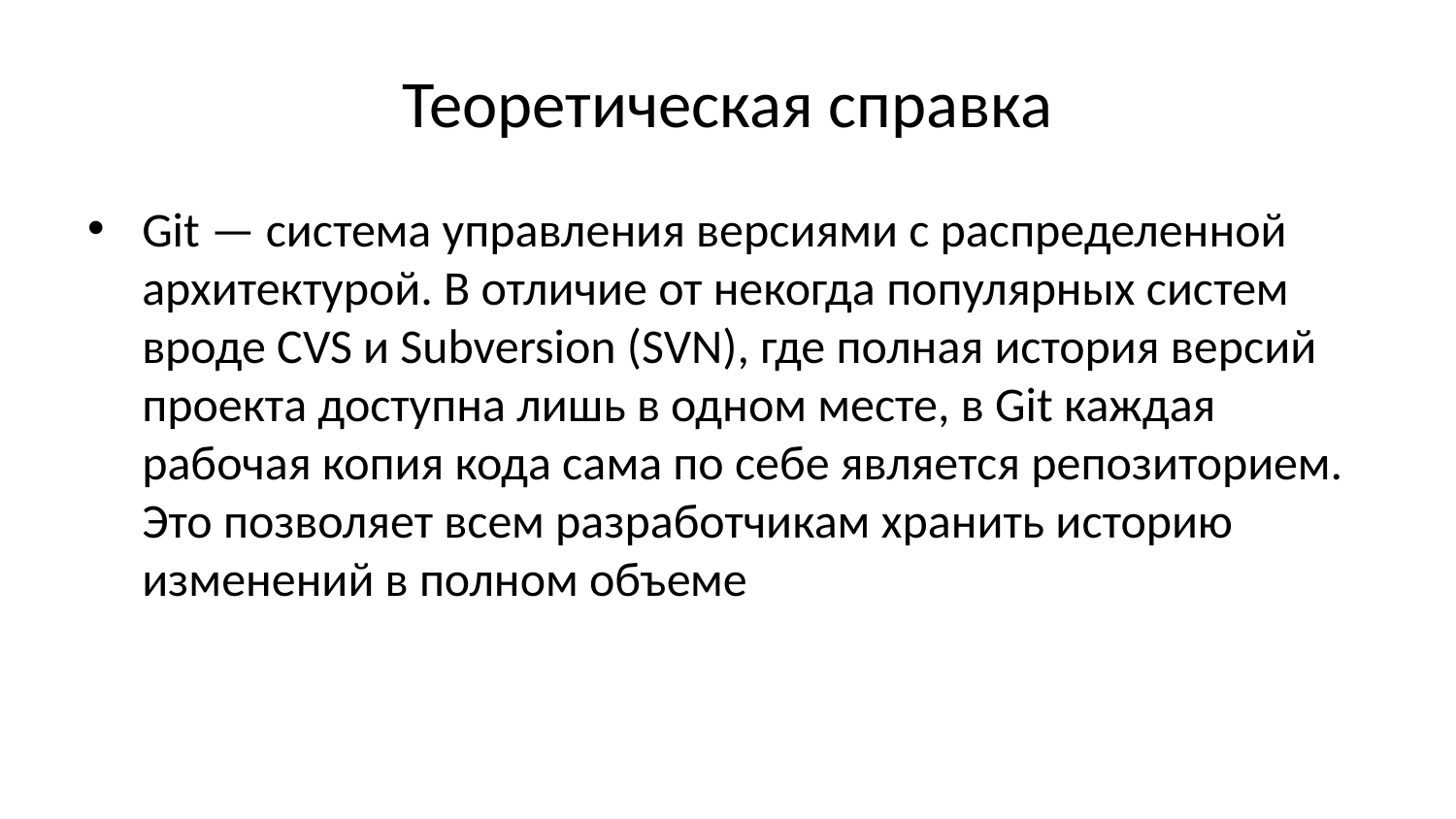

# Теоретическая справка
Git — система управления версиями с распределенной архитектурой. В отличие от некогда популярных систем вроде CVS и Subversion (SVN), где полная история версий проекта доступна лишь в одном месте, в Git каждая рабочая копия кода сама по себе является репозиторием. Это позволяет всем разработчикам хранить историю изменений в полном объеме